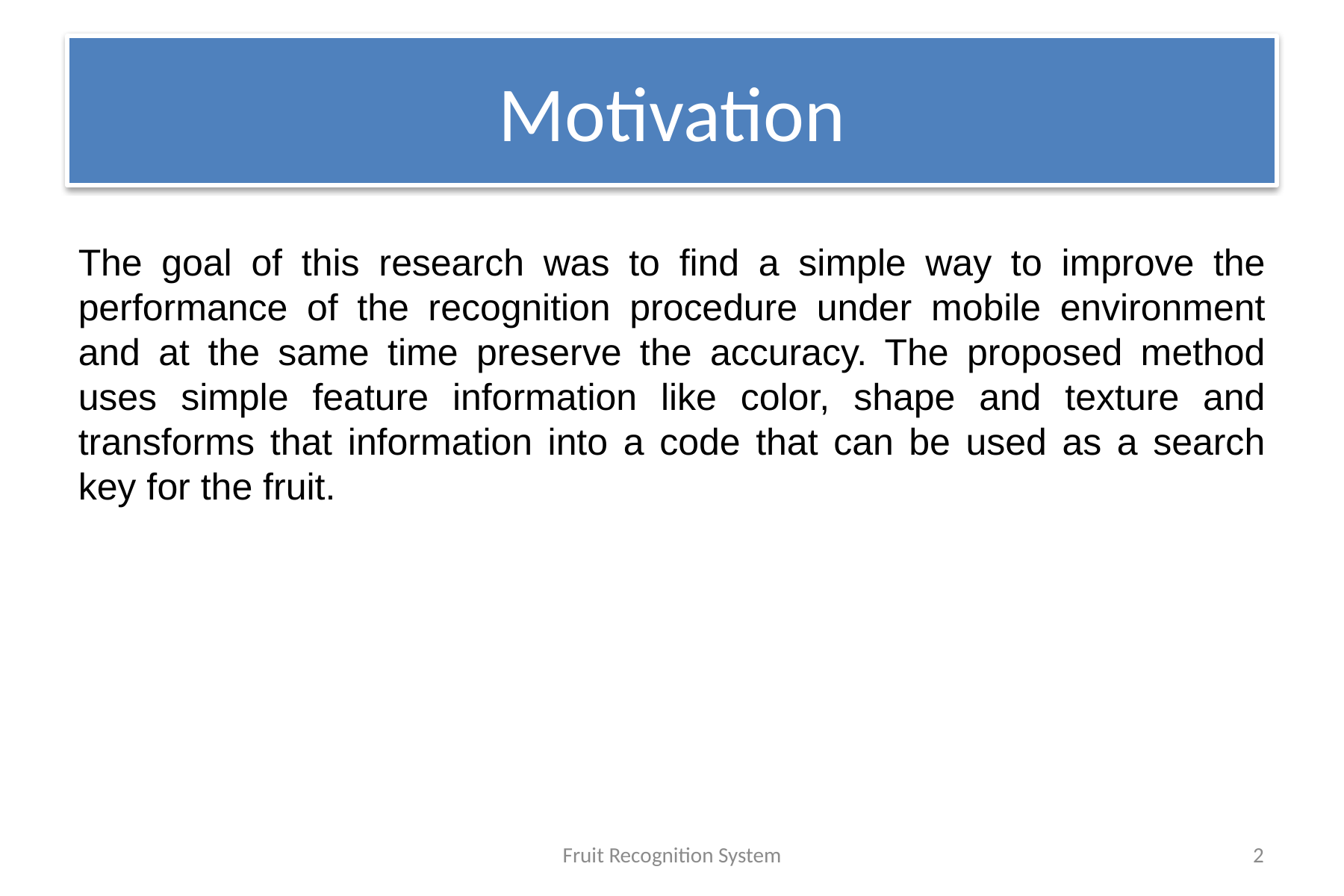

# Motivation

The goal of this research was to find a simple way to improve the performance of the recognition procedure under mobile environment and at the same time preserve the accuracy. The proposed method uses simple feature information like color, shape and texture and transforms that information into a code that can be used as a search key for the fruit.
Fruit Recognition System
2